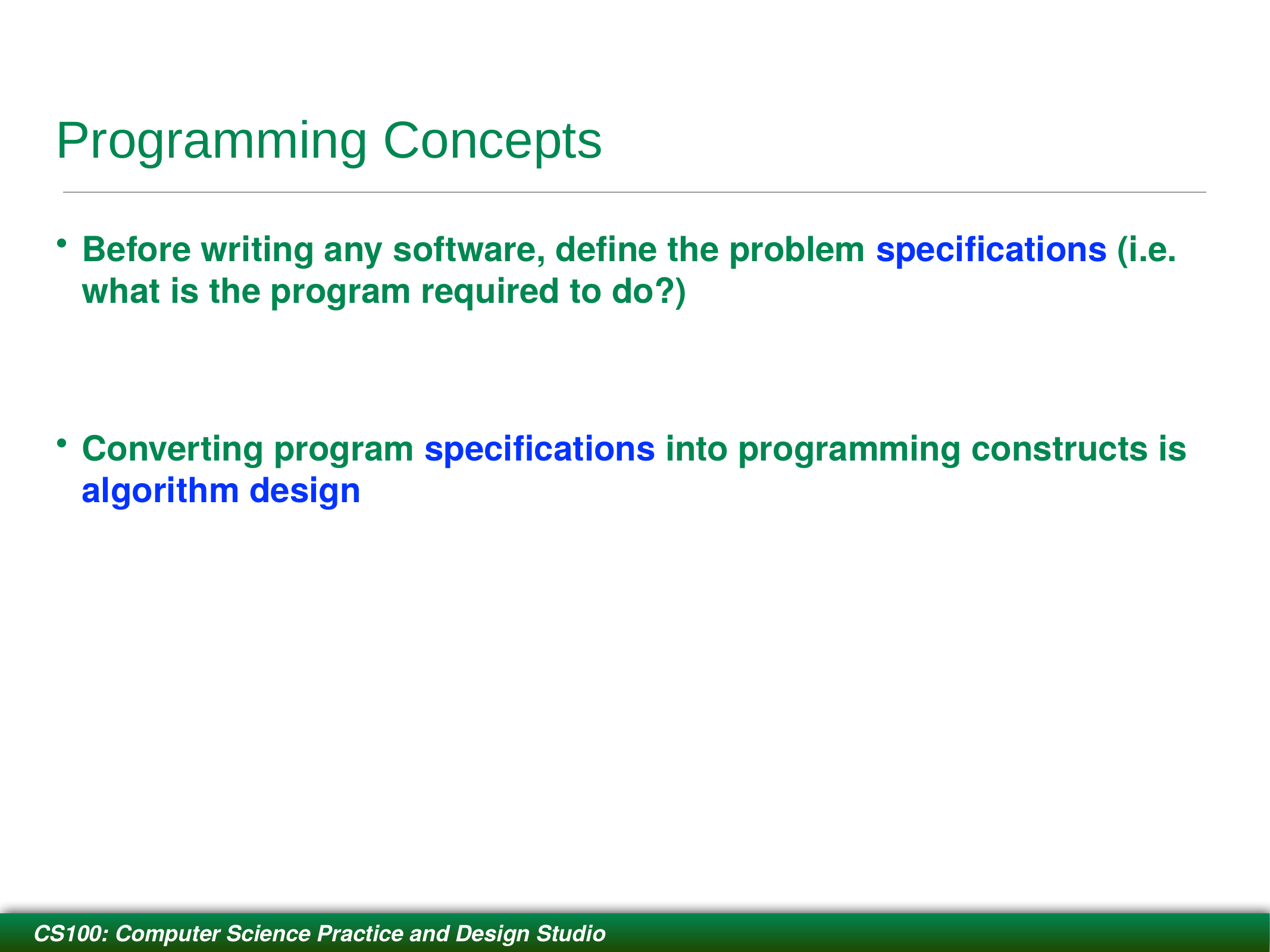

# Programming Concepts
Before writing any software, define the problem specifications (i.e. what is the program required to do?)

Converting program specifications into programming constructs is algorithm design
3